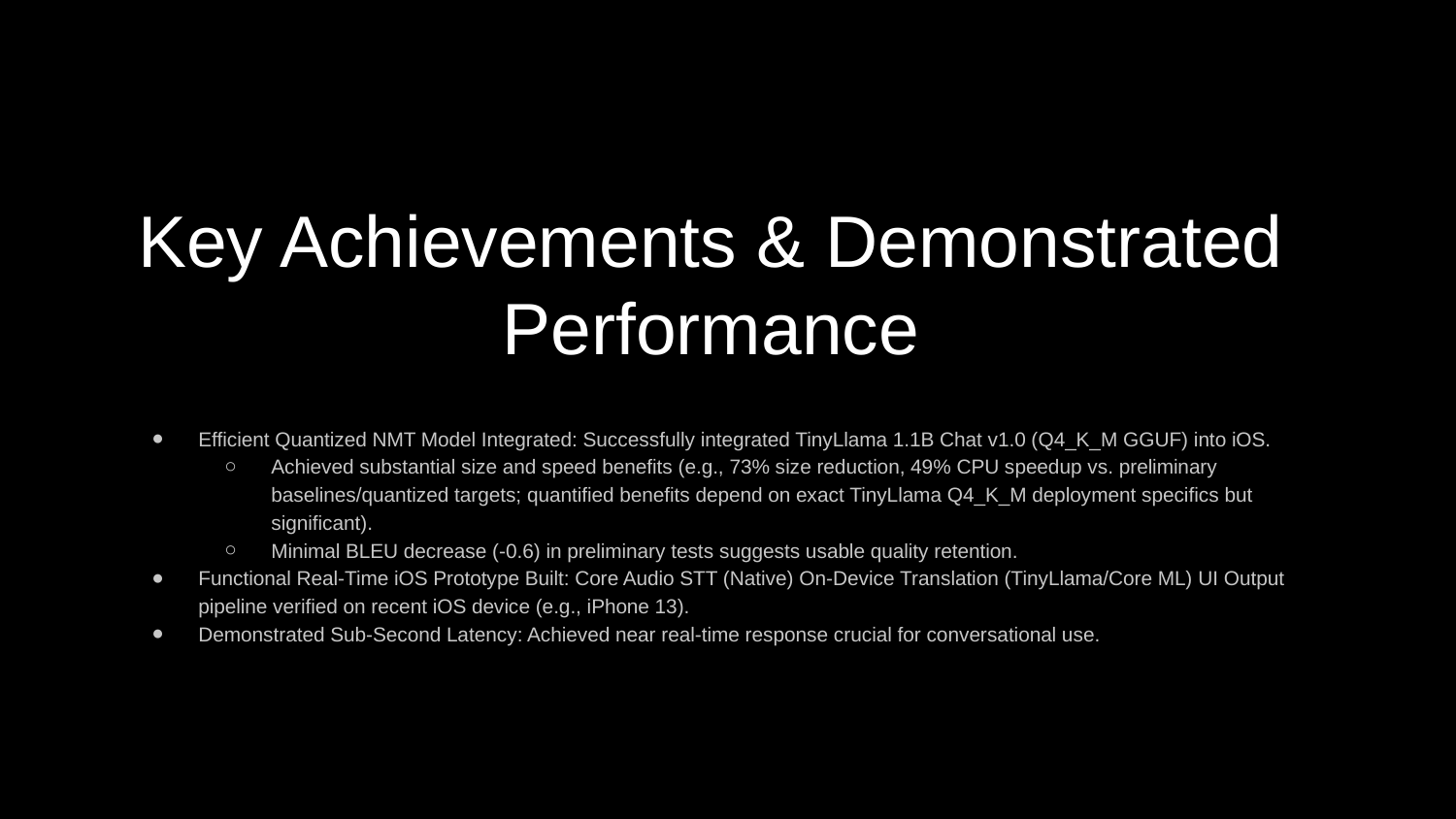

Key Achievements & Demonstrated Performance
# Efficient Quantized NMT Model Integrated: Successfully integrated TinyLlama 1.1B Chat v1.0 (Q4_K_M GGUF) into iOS.
Achieved substantial size and speed benefits (e.g., 73% size reduction, 49% CPU speedup vs. preliminary baselines/quantized targets; quantified benefits depend on exact TinyLlama Q4_K_M deployment specifics but significant).
Minimal BLEU decrease (-0.6) in preliminary tests suggests usable quality retention.
Functional Real-Time iOS Prototype Built: Core Audio STT (Native) On-Device Translation (TinyLlama/Core ML) UI Output pipeline verified on recent iOS device (e.g., iPhone 13).
Demonstrated Sub-Second Latency: Achieved near real-time response crucial for conversational use.